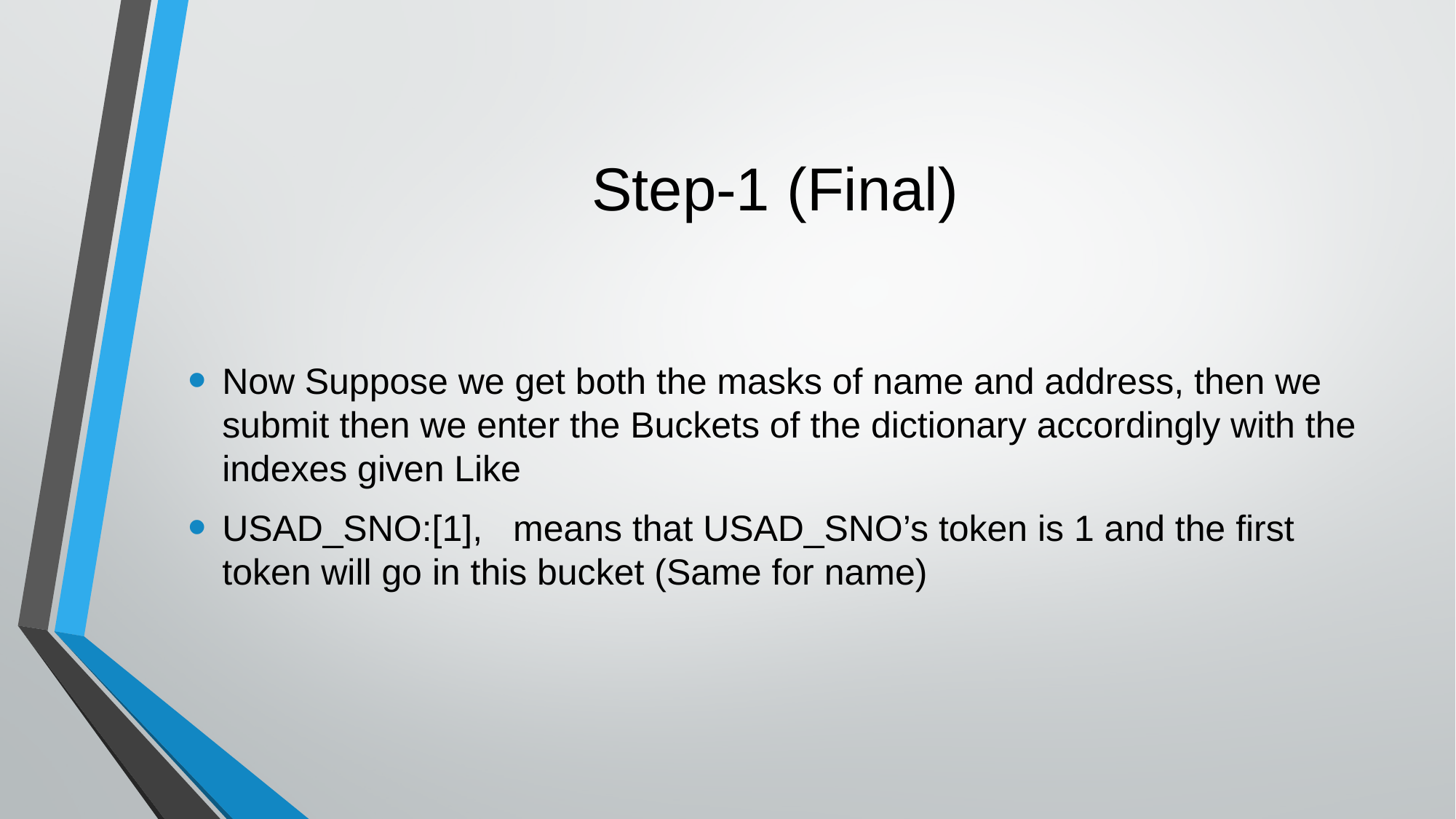

# Step-1 (Final)
Now Suppose we get both the masks of name and address, then we submit then we enter the Buckets of the dictionary accordingly with the indexes given Like
USAD_SNO:[1],   means that USAD_SNO’s token is 1 and the first token will go in this bucket (Same for name)